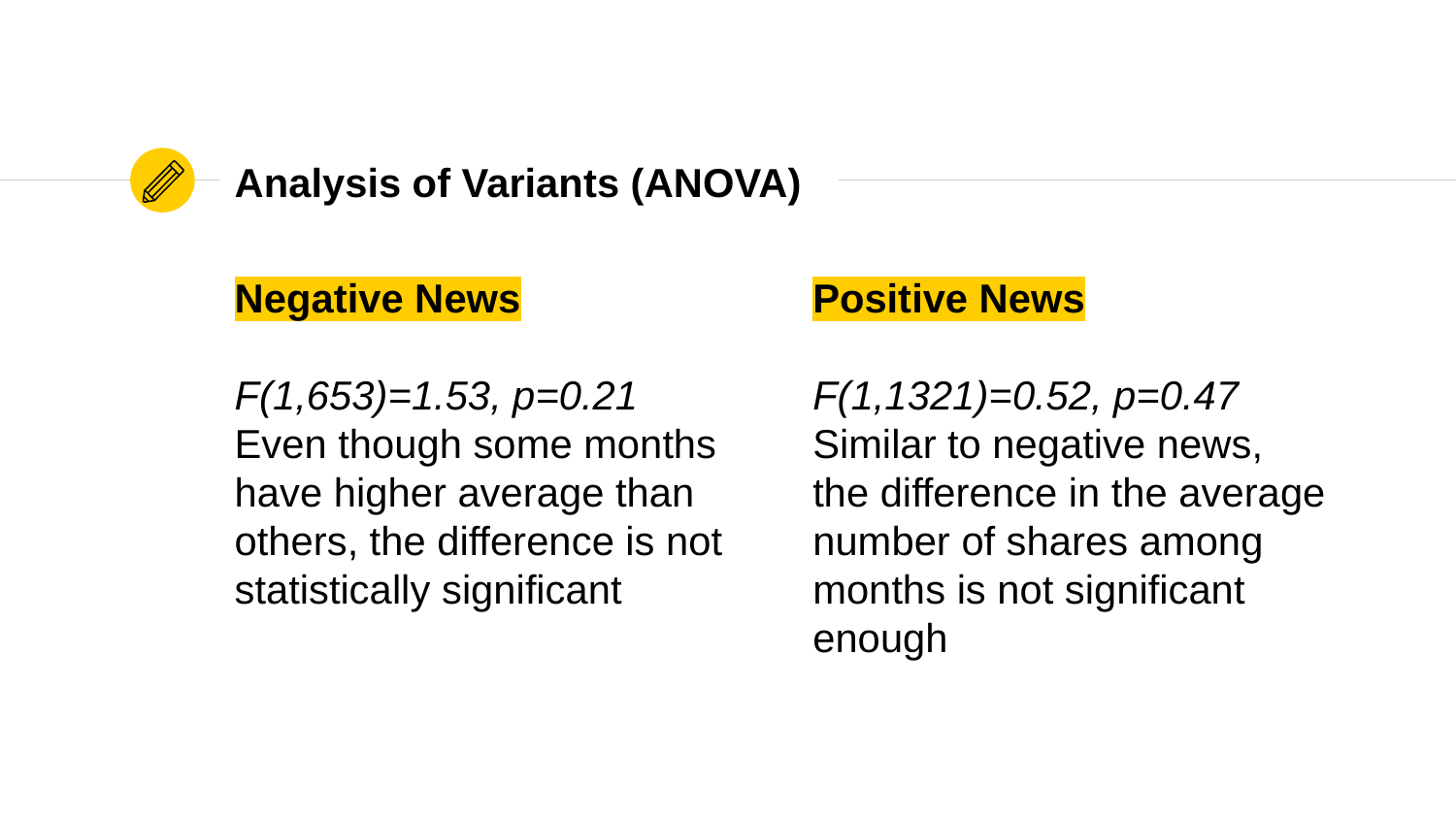

# Analysis of Variants (ANOVA)

Negative News

F(1,653)=1.53, p=0.21
Even though some months have higher average than others, the difference is not statistically significant
Positive News

F(1,1321)=0.52, p=0.47
Similar to negative news, the difference in the average number of shares among months is not significant enough